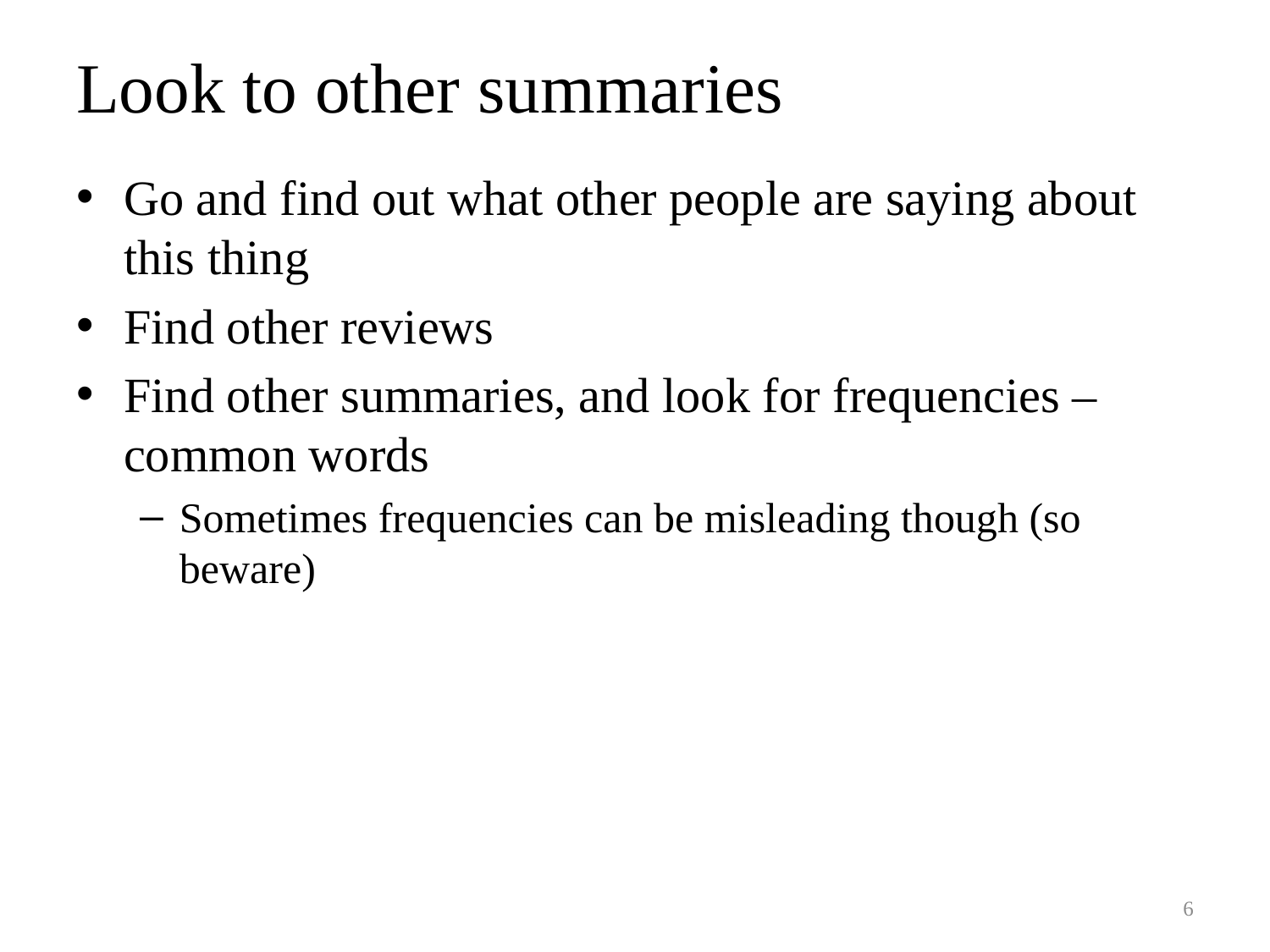

# Look to other summaries
Go and find out what other people are saying about this thing
Find other reviews
Find other summaries, and look for frequencies – common words
Sometimes frequencies can be misleading though (so beware)
6